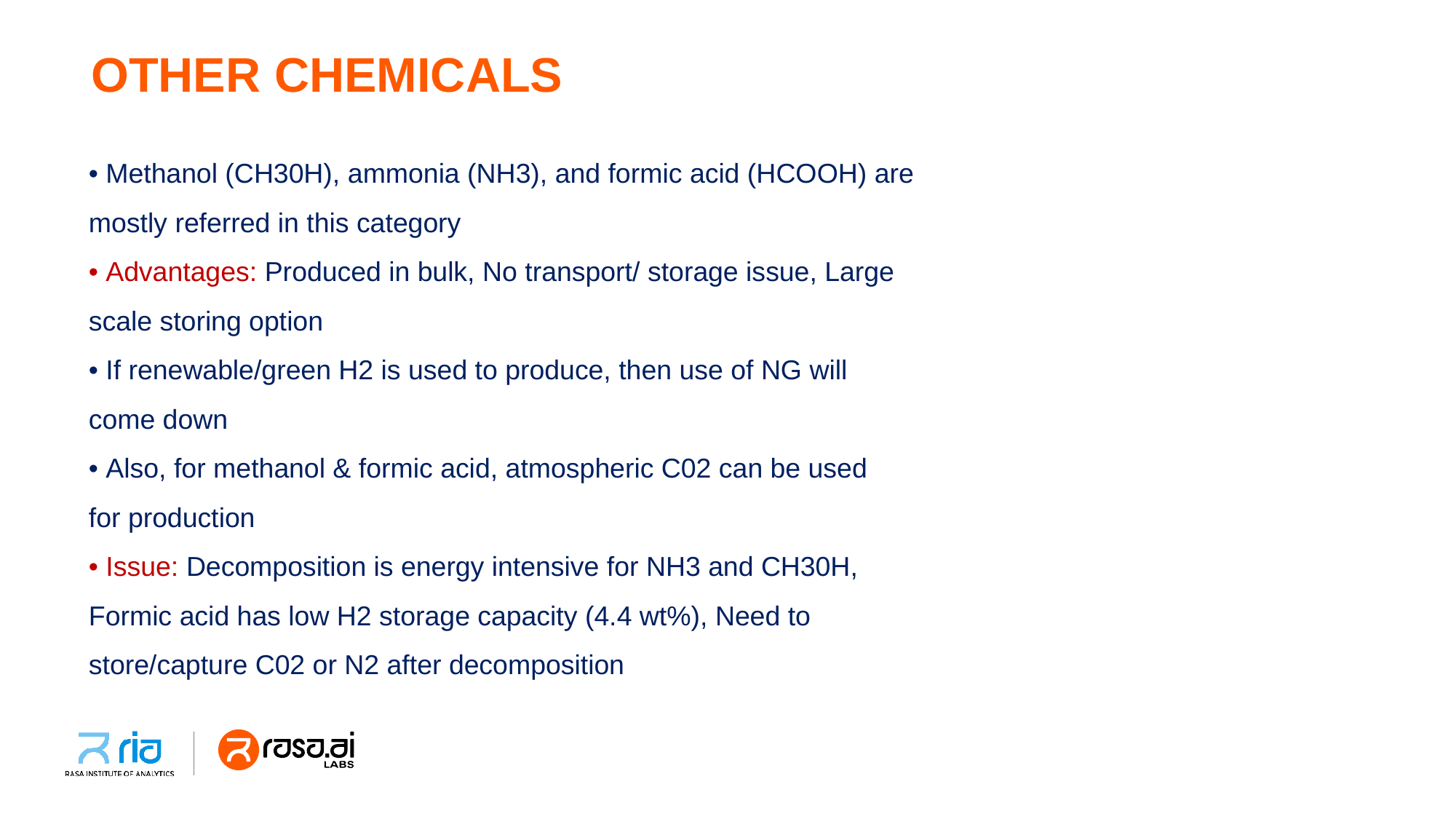

# OTHER CHEMICALS
• Methanol (CH30H), ammonia (NH3), and formic acid (HCOOH) are
mostly referred in this category
• Advantages: Produced in bulk, No transport/ storage issue, Large
scale storing option
• If renewable/green H2 is used to produce, then use of NG will
come down
• Also, for methanol & formic acid, atmospheric C02 can be used
for production
• Issue: Decomposition is energy intensive for NH3 and CH30H,
Formic acid has low H2 storage capacity (4.4 wt%), Need to
store/capture C02 or N2 after decomposition